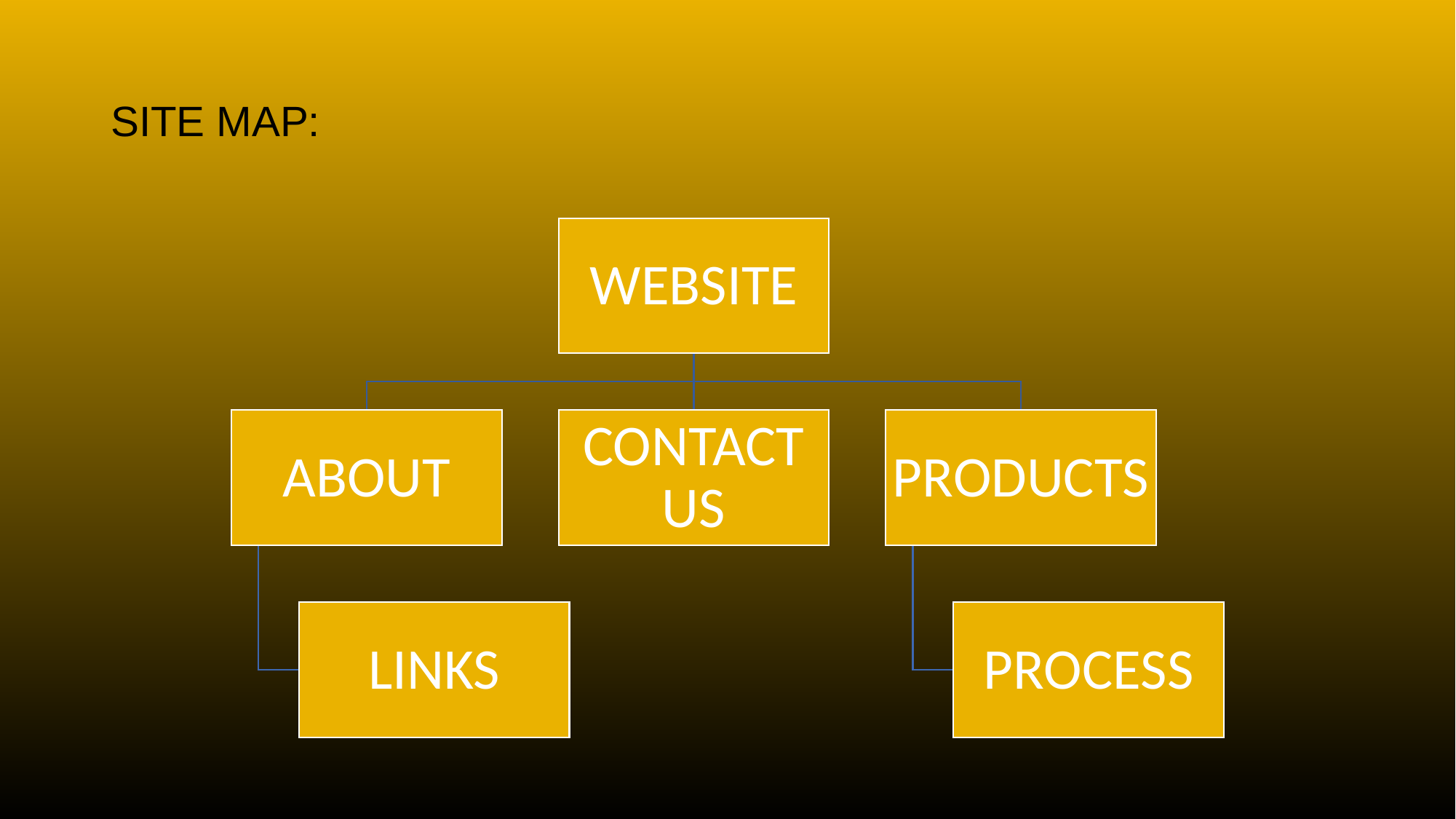

# SITE MAP:
WEBSITE
ABOUT
LINKS
CONTACT US
PRODUCTS
PROCESS